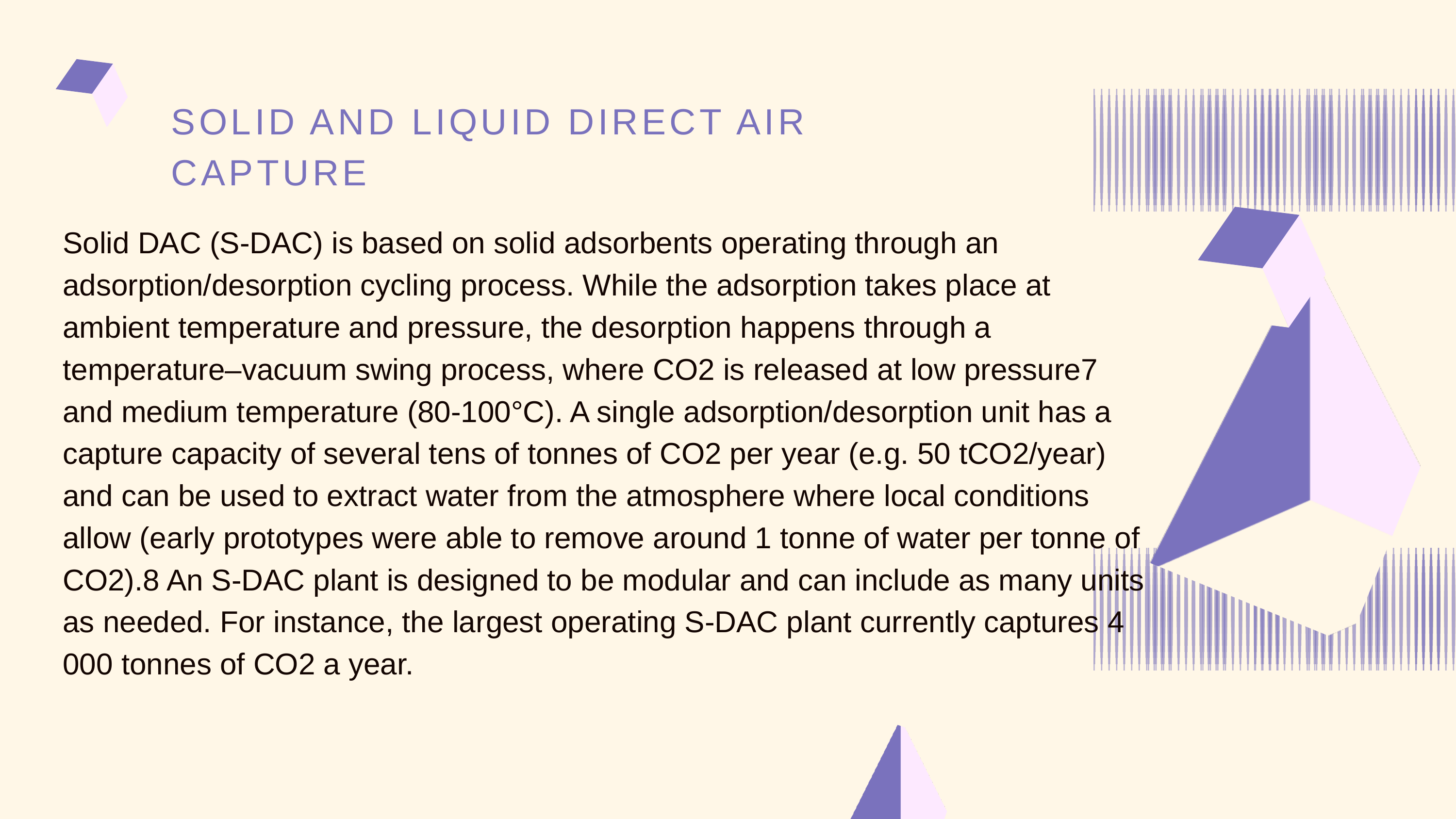

SOLID AND LIQUID DIRECT AIR CAPTURE

Solid DAC (S-DAC) is based on solid adsorbents operating through an adsorption/desorption cycling process. While the adsorption takes place at ambient temperature and pressure, the desorption happens through a temperature–vacuum swing process, where CO2 is released at low pressure7 and medium temperature (80-100°C). A single adsorption/desorption unit has a capture capacity of several tens of tonnes of CO2 per year (e.g. 50 tCO2/year) and can be used to extract water from the atmosphere where local conditions allow (early prototypes were able to remove around 1 tonne of water per tonne of CO2).8 An S-DAC plant is designed to be modular and can include as many units as needed. For instance, the largest operating S-DAC plant currently captures 4 000 tonnes of CO2 a year.